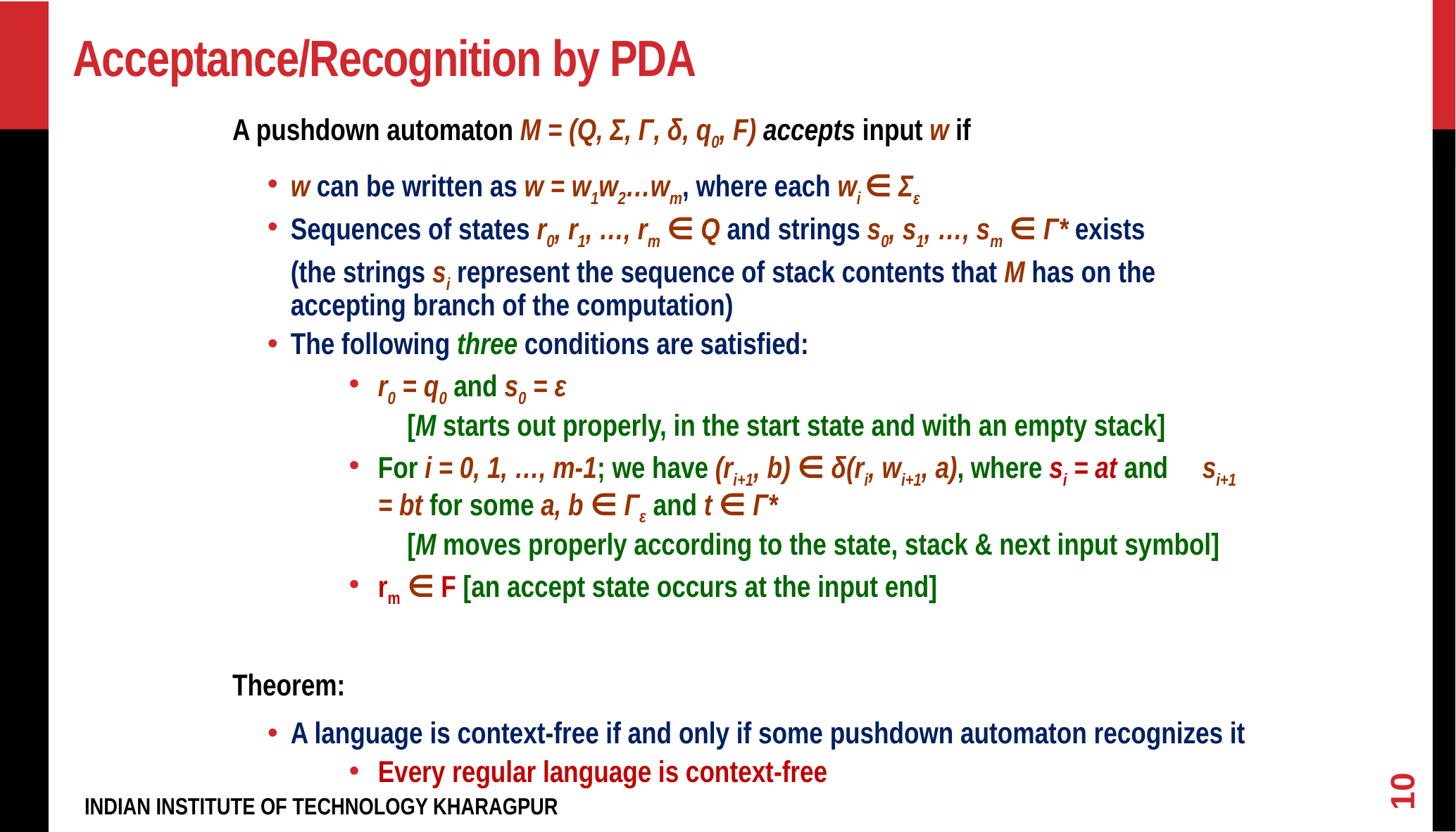

# Acceptance/Recognition by PDA
A pushdown automaton M = (Q, Σ, Γ, δ, q0, F) accepts input w if
w can be written as w = w1w2…wm, where each wi ∈ Σε
Sequences of states r0, r1, …, rm ∈ Q and strings s0, s1, …, sm ∈ Γ* exists
	(the strings si represent the sequence of stack contents that M has on the accepting branch of the computation)
The following three conditions are satisfied:
r0 = q0 and s0 = ε
[M starts out properly, in the start state and with an empty stack]
For i = 0, 1, …, m-1; we have (ri+1, b) ∈ δ(ri, wi+1, a), where si = at and     si+1 = bt for some a, b ∈ Γε and t ∈ Γ*
[M moves properly according to the state, stack & next input symbol]
rm ∈ F [an accept state occurs at the input end]

Theorem:
A language is context-free if and only if some pushdown automaton recognizes it
Every regular language is context-free
10
INDIAN INSTITUTE OF TECHNOLOGY KHARAGPUR